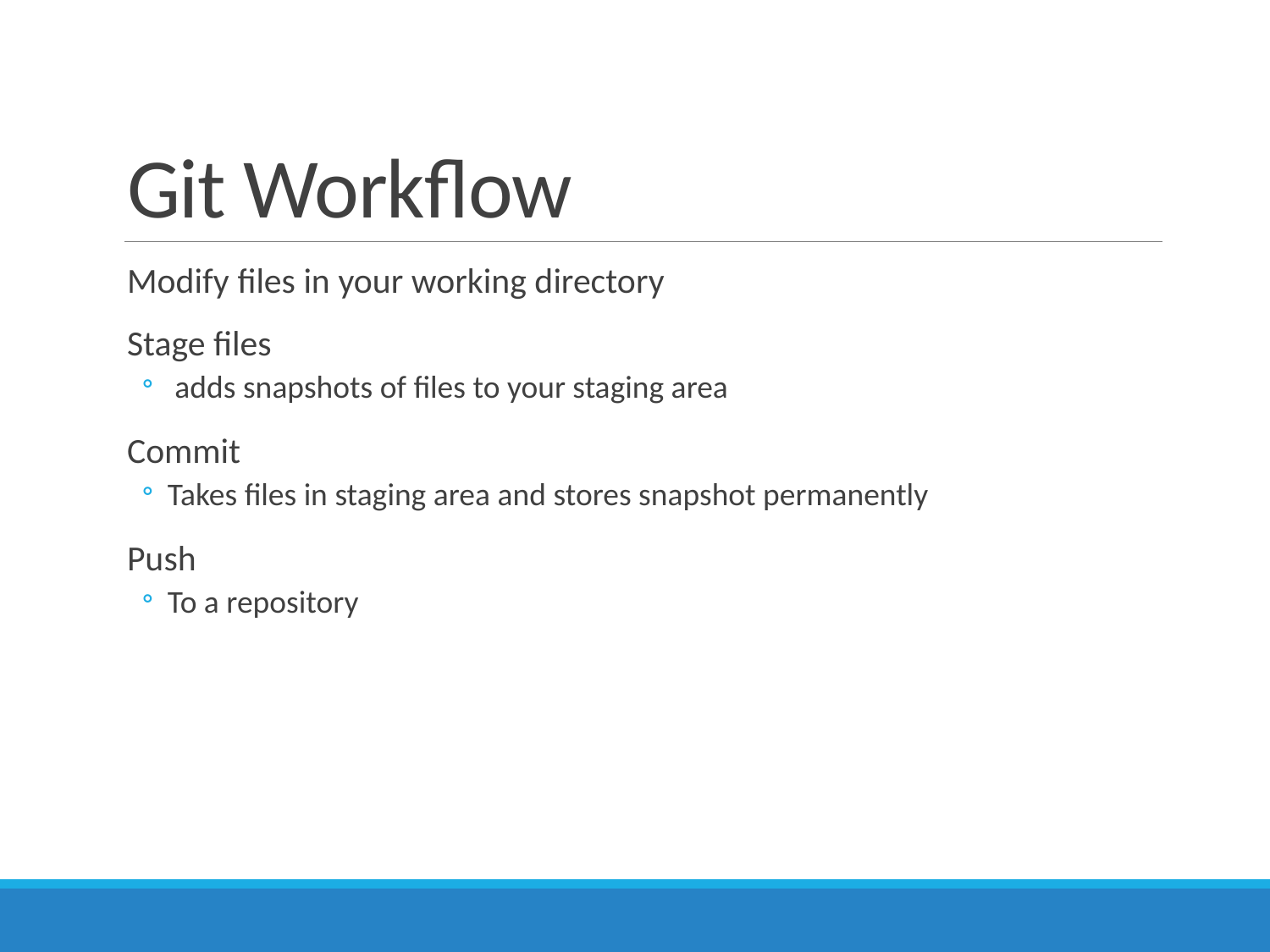

# Git Workflow
Modify files in your working directory
Stage files
 adds snapshots of files to your staging area
Commit
Takes files in staging area and stores snapshot permanently
Push
To a repository